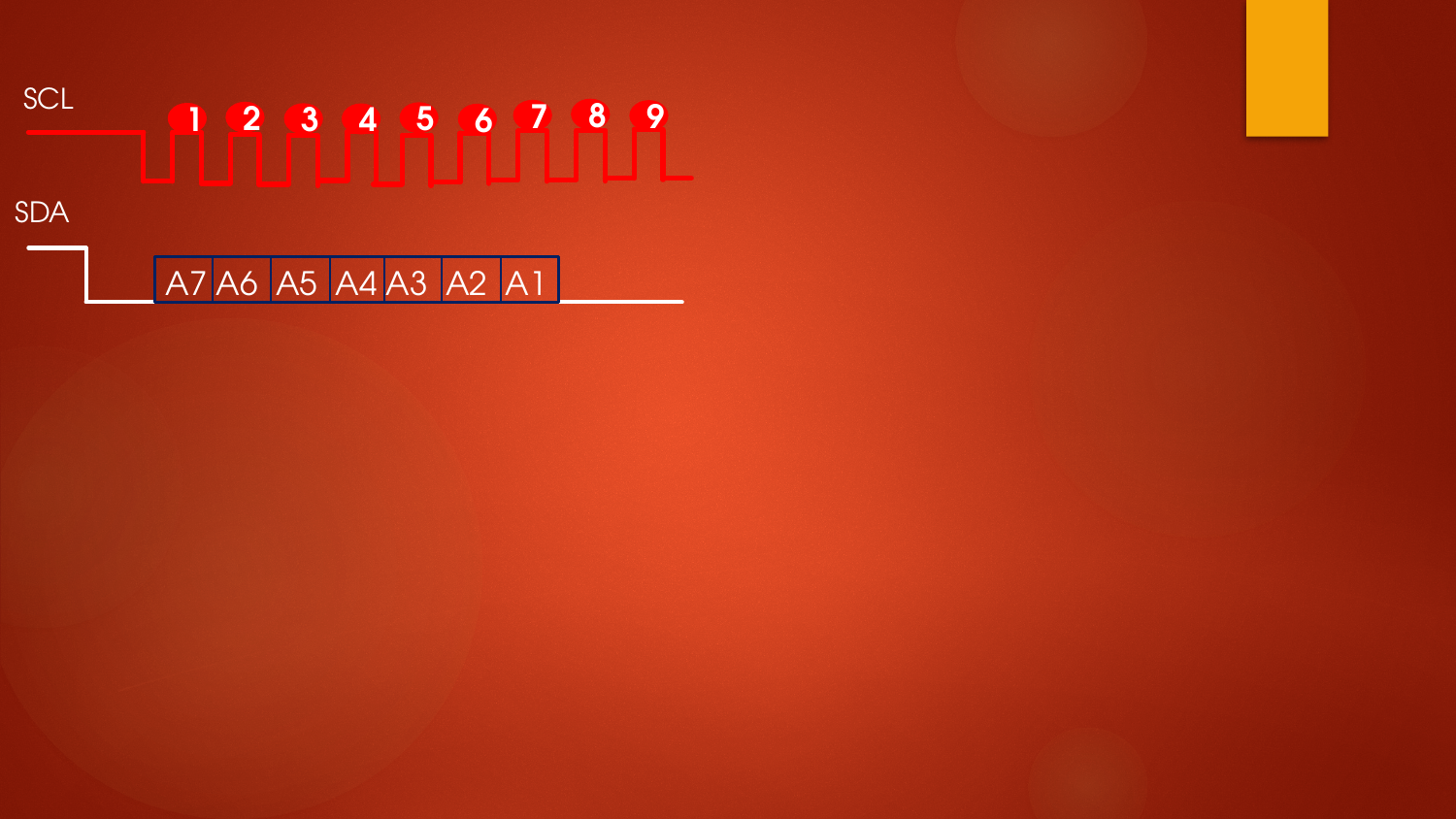

SCL
8
7
9
2
5
1
3
4
6
SDA

A7 A6  A5  A4 A3  A2  A1